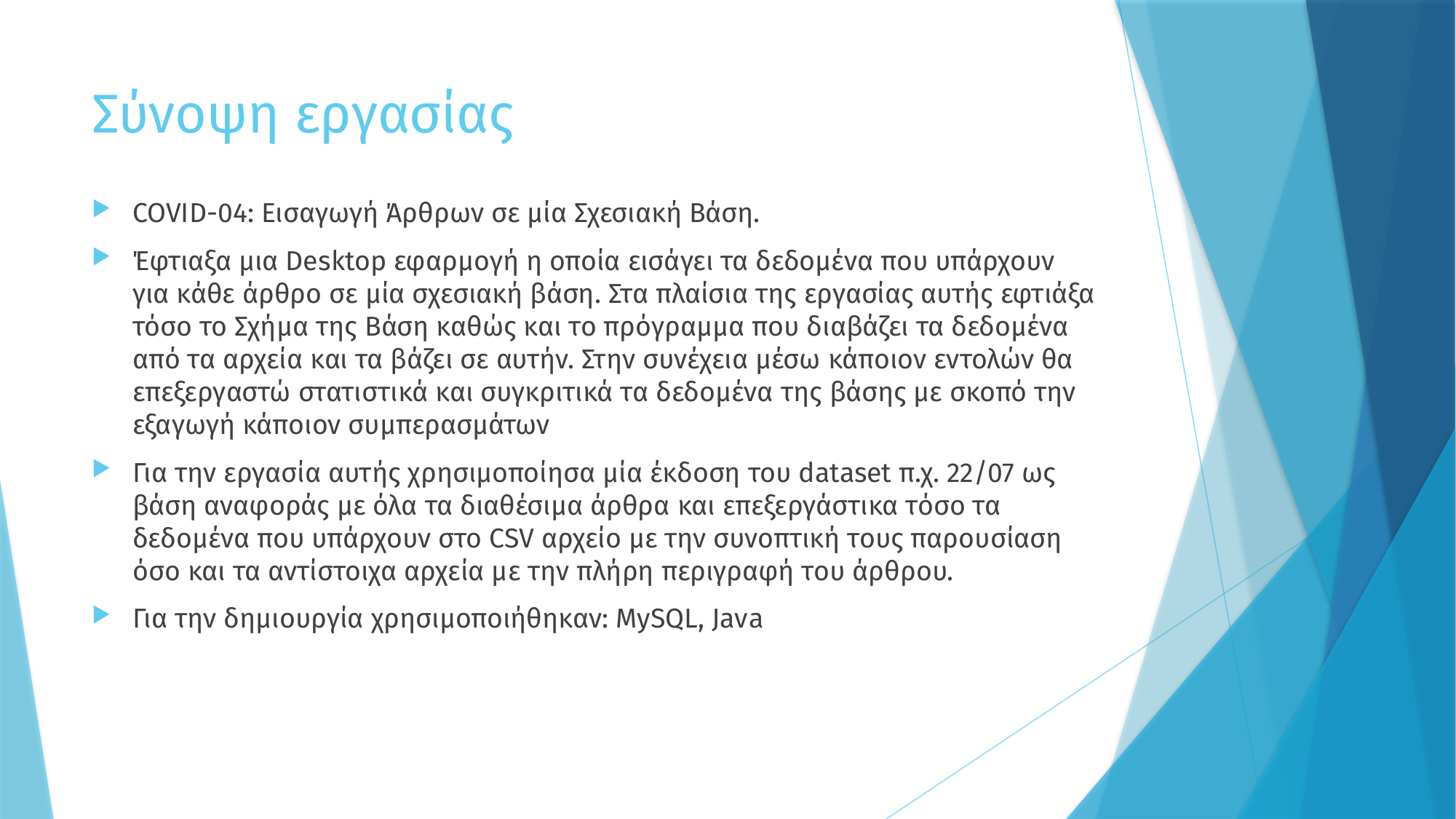

# Σύνοψη εργασίας
COVID-04: Εισαγωγή Άρθρων σε μία Σχεσιακή Βάση.
Έφτιαξα μια Desktop εφαρμογή η οποία εισάγει τα δεδομένα που υπάρχουν για κάθε άρθρο σε μία σχεσιακή βάση. Στα πλαίσια της εργασίας αυτής εφτιάξα τόσο το Σχήμα της Βάση καθώς και το πρόγραμμα που διαβάζει τα δεδομένα από τα αρχεία και τα βάζει σε αυτήν. Στην συνέχεια μέσω κάποιον εντολών θα επεξεργαστώ στατιστικά και συγκριτικά τα δεδομένα της βάσης με σκοπό την εξαγωγή κάποιον συμπερασμάτων
Για την εργασία αυτής χρησιμοποίησα μία έκδοση του dataset π.χ. 22/07 ως βάση αναφοράς με όλα τα διαθέσιμα άρθρα και επεξεργάστικα τόσο τα δεδομένα που υπάρχουν στο CSV αρχείο με την συνοπτική τους παρουσίαση όσο και τα αντίστοιχα αρχεία με την πλήρη περιγραφή του άρθρου.
Για την δημιουργία χρησιμοποιήθηκαν: MySQL, Java